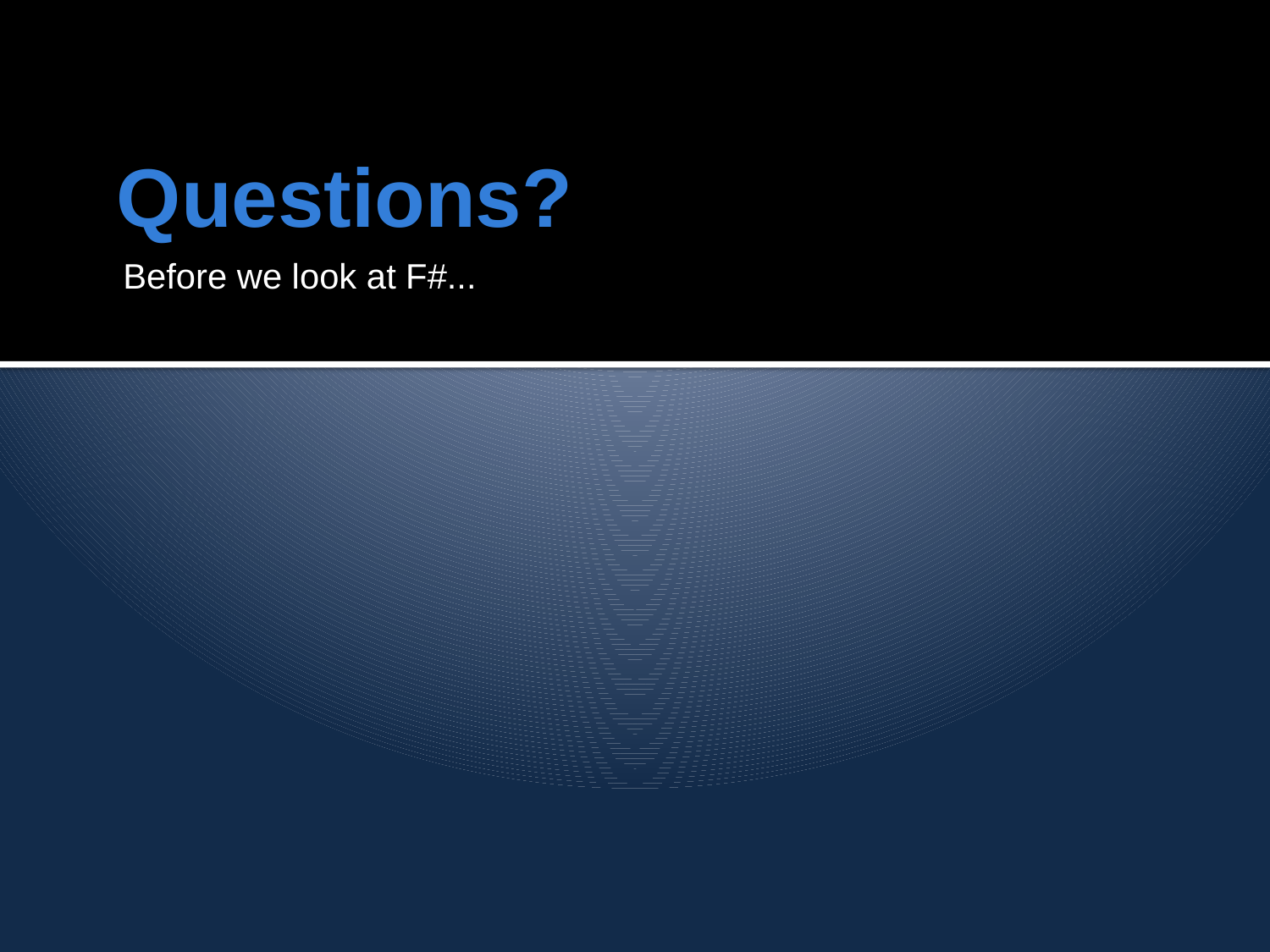

# Questions?
Before we look at F#...